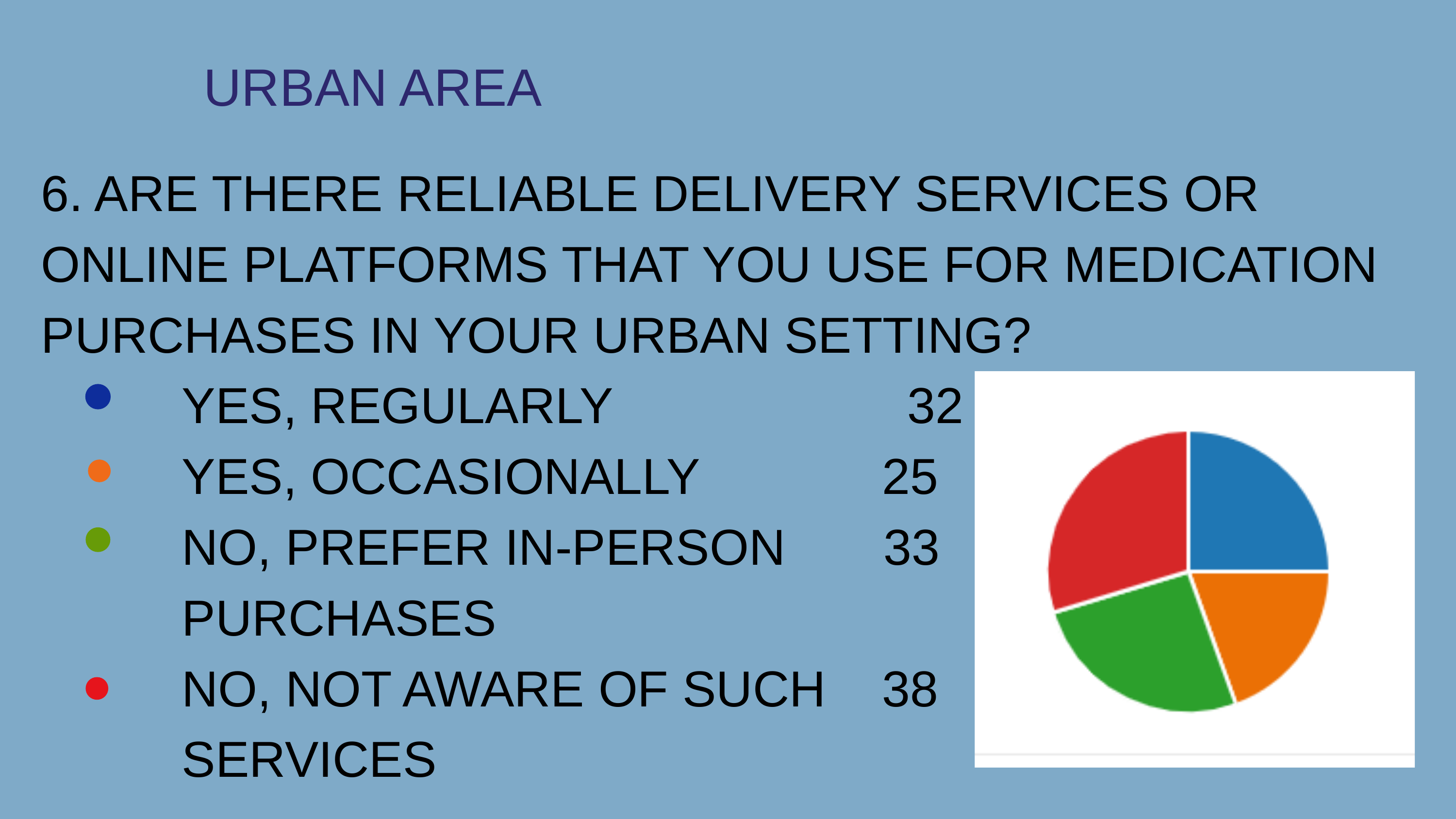

URBAN AREA
6. ARE THERE RELIABLE DELIVERY SERVICES OR ONLINE PLATFORMS THAT YOU USE FOR MEDICATION PURCHASES IN YOUR URBAN SETTING?
          YES, REGULARLY                     32
          YES, OCCASIONALLY             25
          NO, PREFER IN-PERSON       33
          PURCHASES
          NO, NOT AWARE OF SUCH    38
          SERVICES